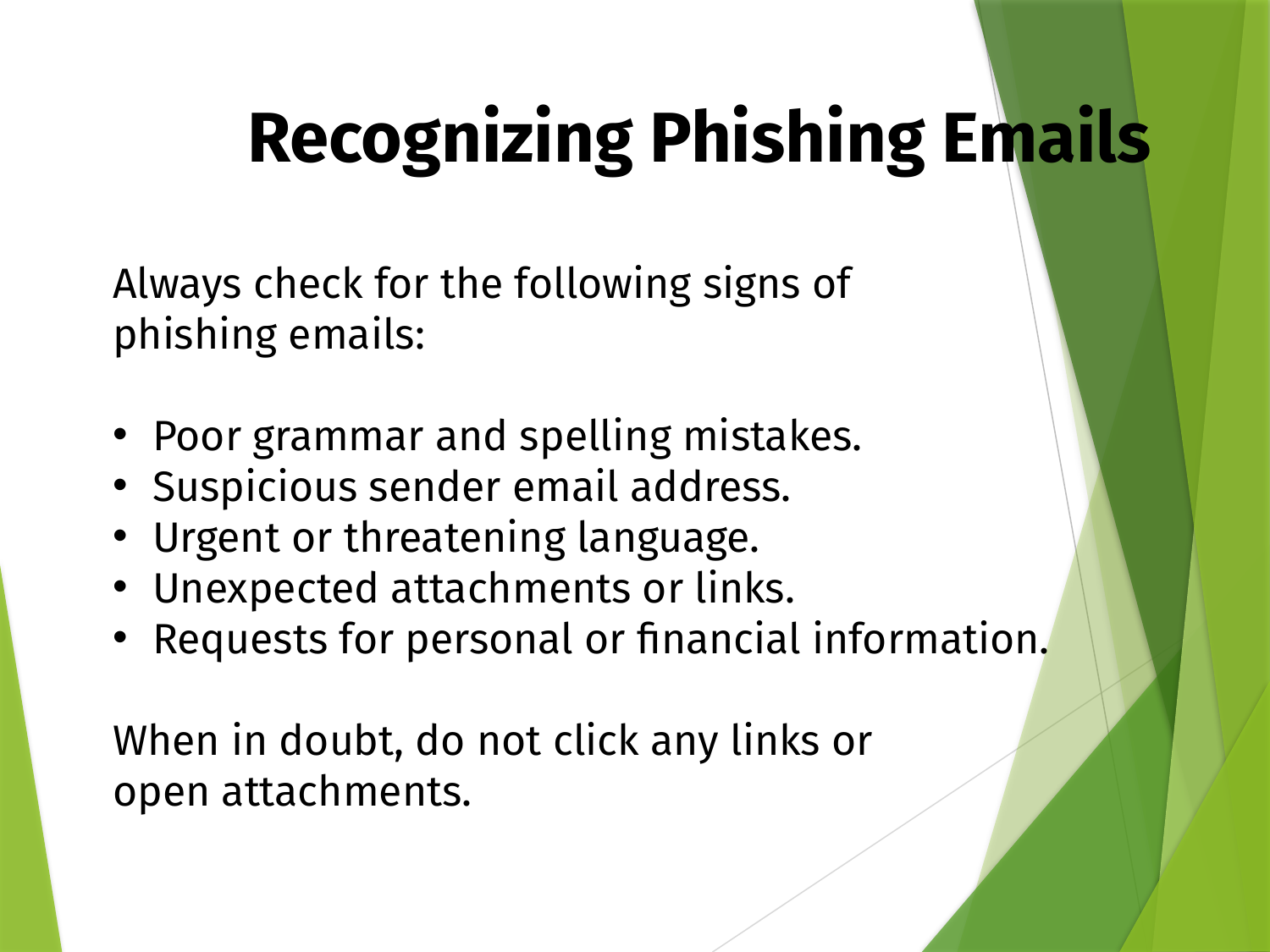

Recognizing Phishing Emails
Always check for the following signs of
phishing emails:

Poor grammar and spelling mistakes.
Suspicious sender email address.
Urgent or threatening language.
Unexpected attachments or links.
Requests for personal or financial information.

When in doubt, do not click any links or
open attachments.